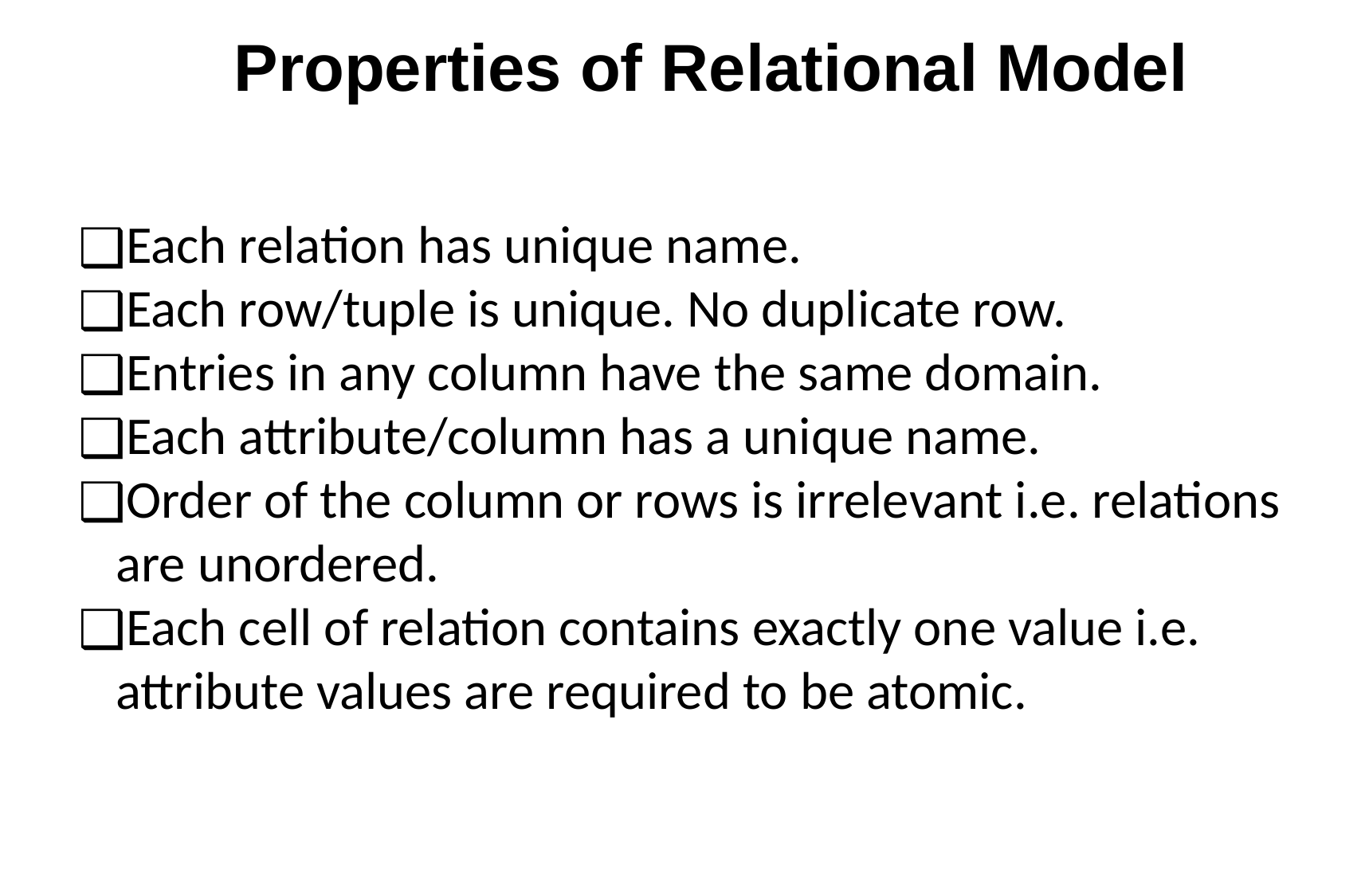

# Properties of Relational Model
Each relation has unique name.
Each row/tuple is unique. No duplicate row.
Entries in any column have the same domain.
Each attribute/column has a unique name.
Order of the column or rows is irrelevant i.e. relations are unordered.
Each cell of relation contains exactly one value i.e. attribute values are required to be atomic.